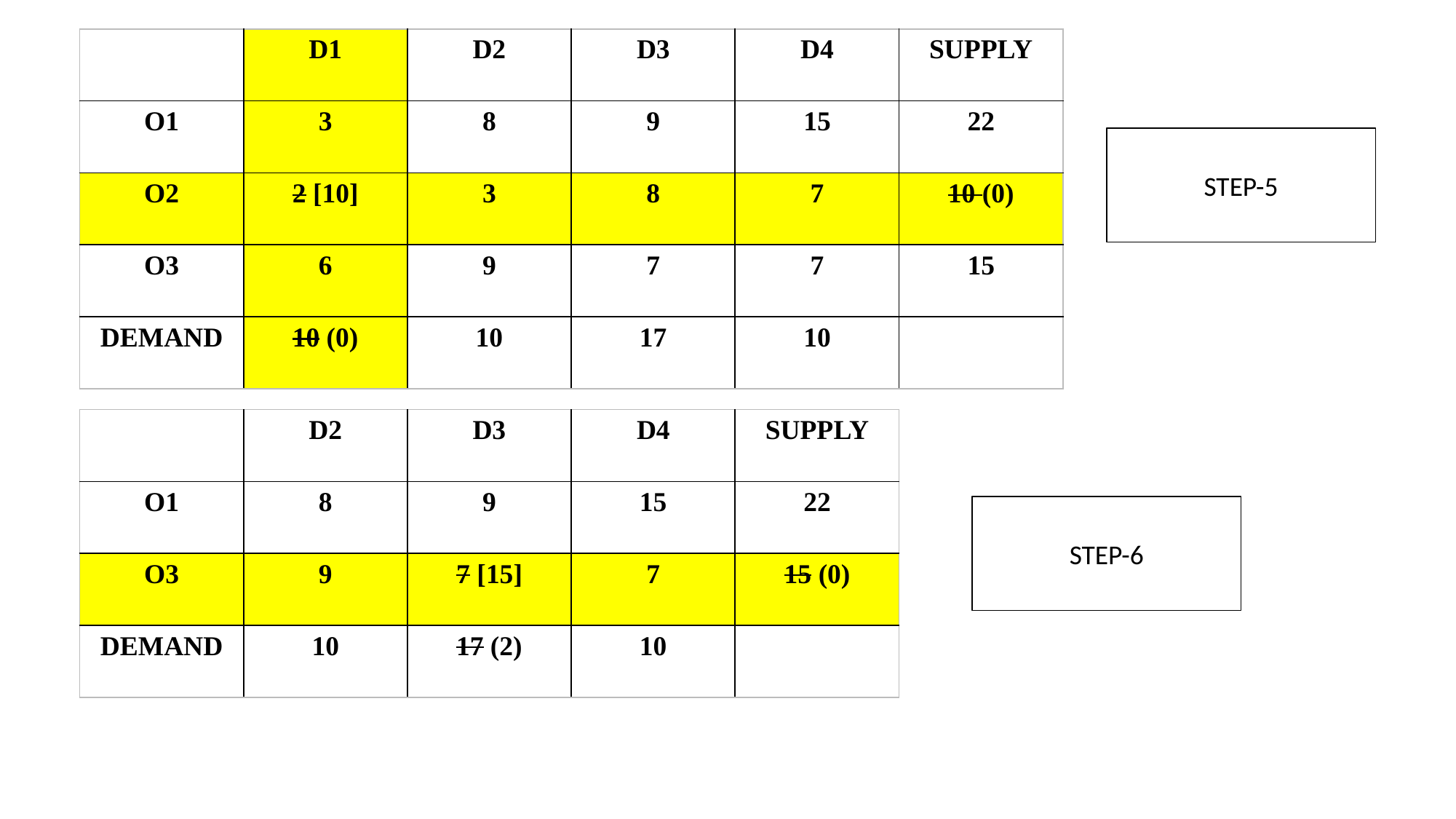

|  | D1 | D2 | D3 | D4 | SUPPLY |
| --- | --- | --- | --- | --- | --- |
| O1 | 3 | 8 | 9 | 15 | 22 |
| O2 | 2 [10] | 3 | 8 | 7 | 10 (0) |
| O3 | 6 | 9 | 7 | 7 | 15 |
| DEMAND | 10 (0) | 10 | 17 | 10 |  |
STEP-5
|  | D2 | D3 | D4 | SUPPLY |
| --- | --- | --- | --- | --- |
| O1 | 8 | 9 | 15 | 22 |
| O3 | 9 | 7 [15] | 7 | 15 (0) |
| DEMAND | 10 | 17 (2) | 10 |  |
STEP-6